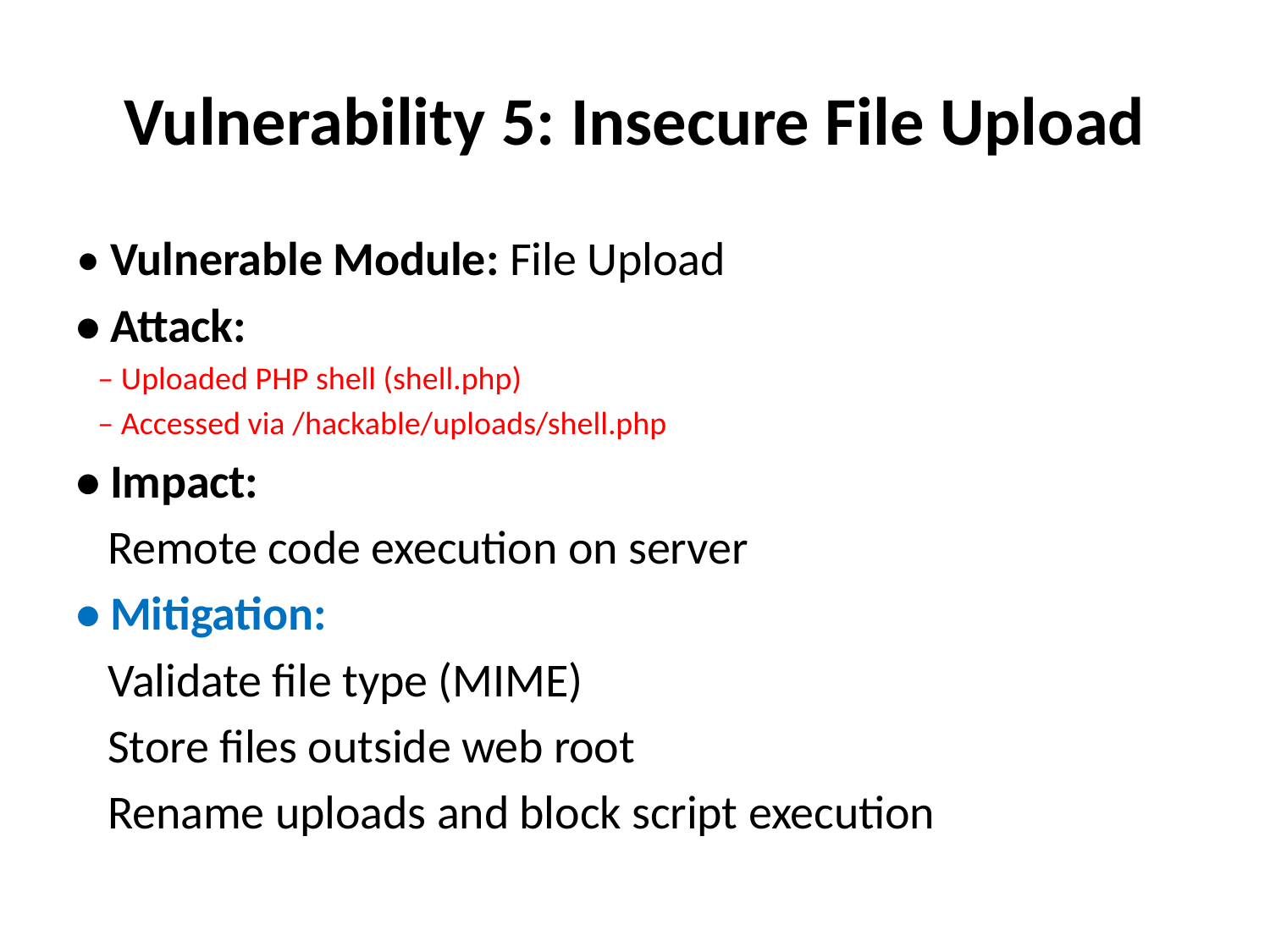

# Vulnerability 5: Insecure File Upload
• Vulnerable Module: File Upload
• Attack:
   – Uploaded PHP shell (shell.php)
   – Accessed via /hackable/uploads/shell.php
• Impact:
   Remote code execution on server
• Mitigation:
   Validate file type (MIME)
   Store files outside web root
   Rename uploads and block script execution